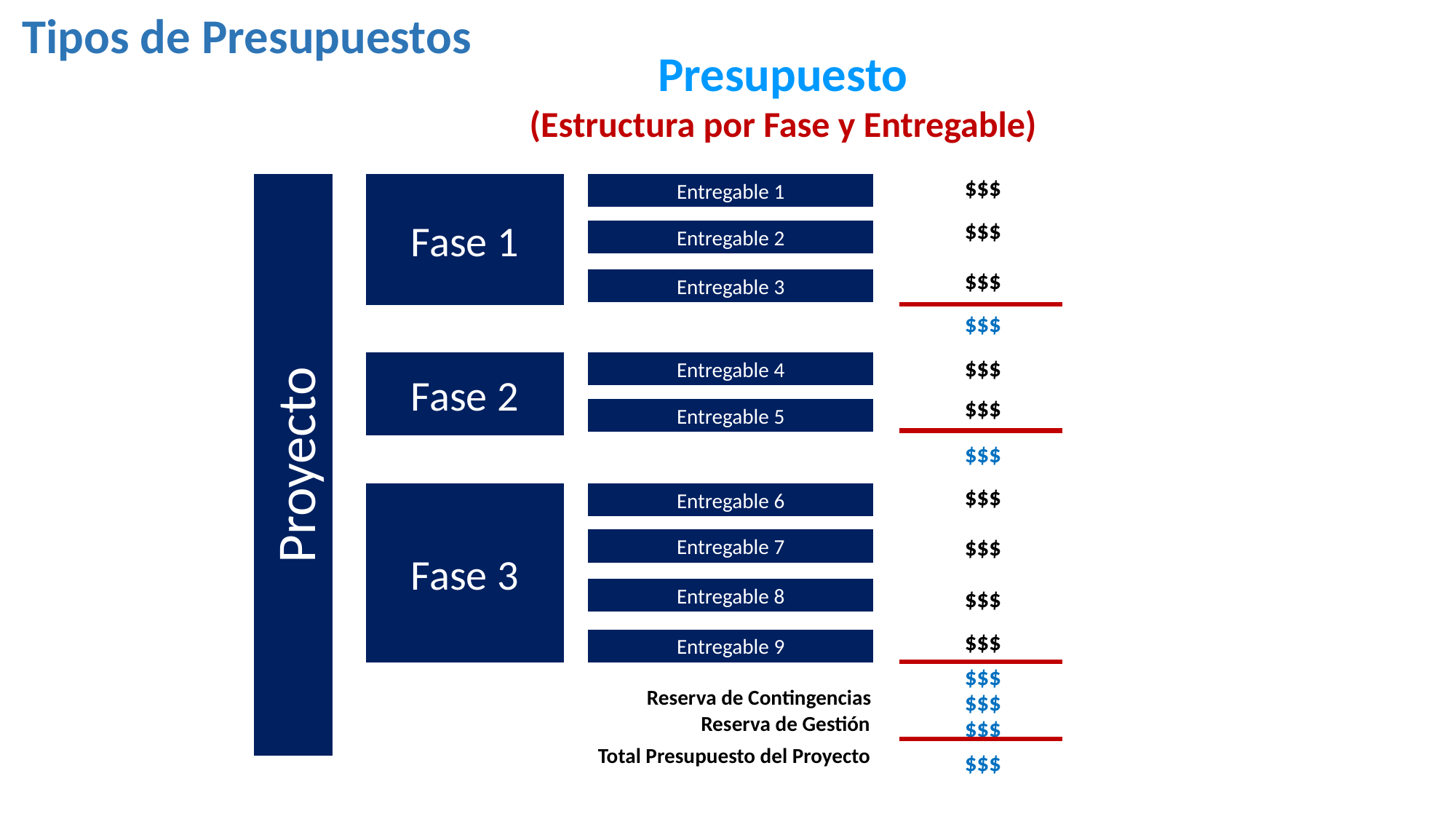

Tipos de Presupuestos
Presupuesto
(Estructura por Fase y Entregable)
$$$
Proyecto
Entregable 1
Fase 1
$$$
Entregable 2
$$$
Entregable 3
$$$
$$$
Fase 2
Entregable 4
$$$
Entregable 5
$$$
$$$
Fase 3
Entregable 6
$$$
Entregable 7
$$$
Entregable 8
$$$
Entregable 9
$$$
Reserva de Contingencias
$$$
Reserva de Gestión
$$$
Total Presupuesto del Proyecto
$$$